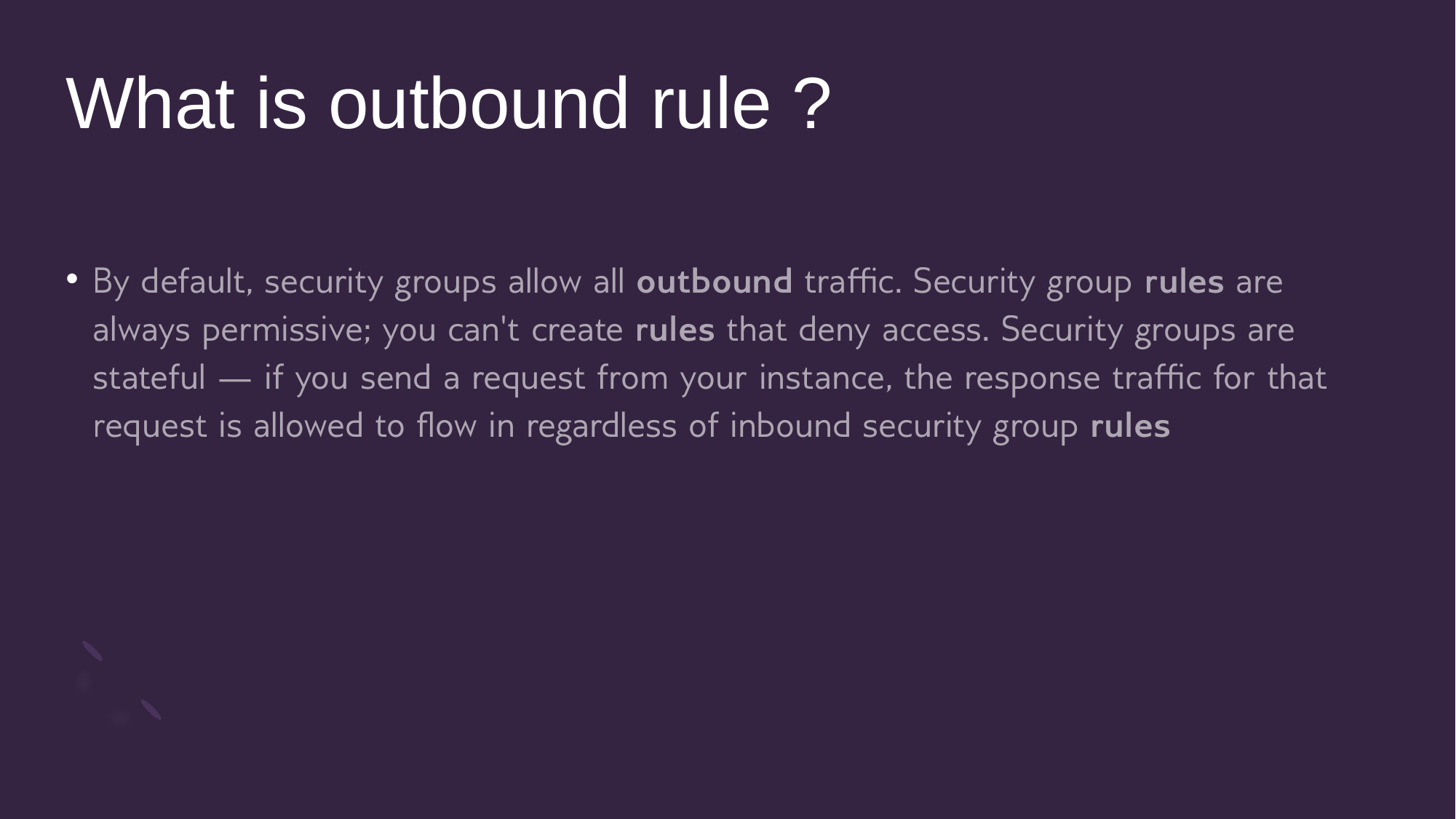

# What is outbound rule ?
By default, security groups allow all outbound traffic. Security group rules are always permissive; you can't create rules that deny access. Security groups are stateful — if you send a request from your instance, the response traffic for that request is allowed to flow in regardless of inbound security group rules